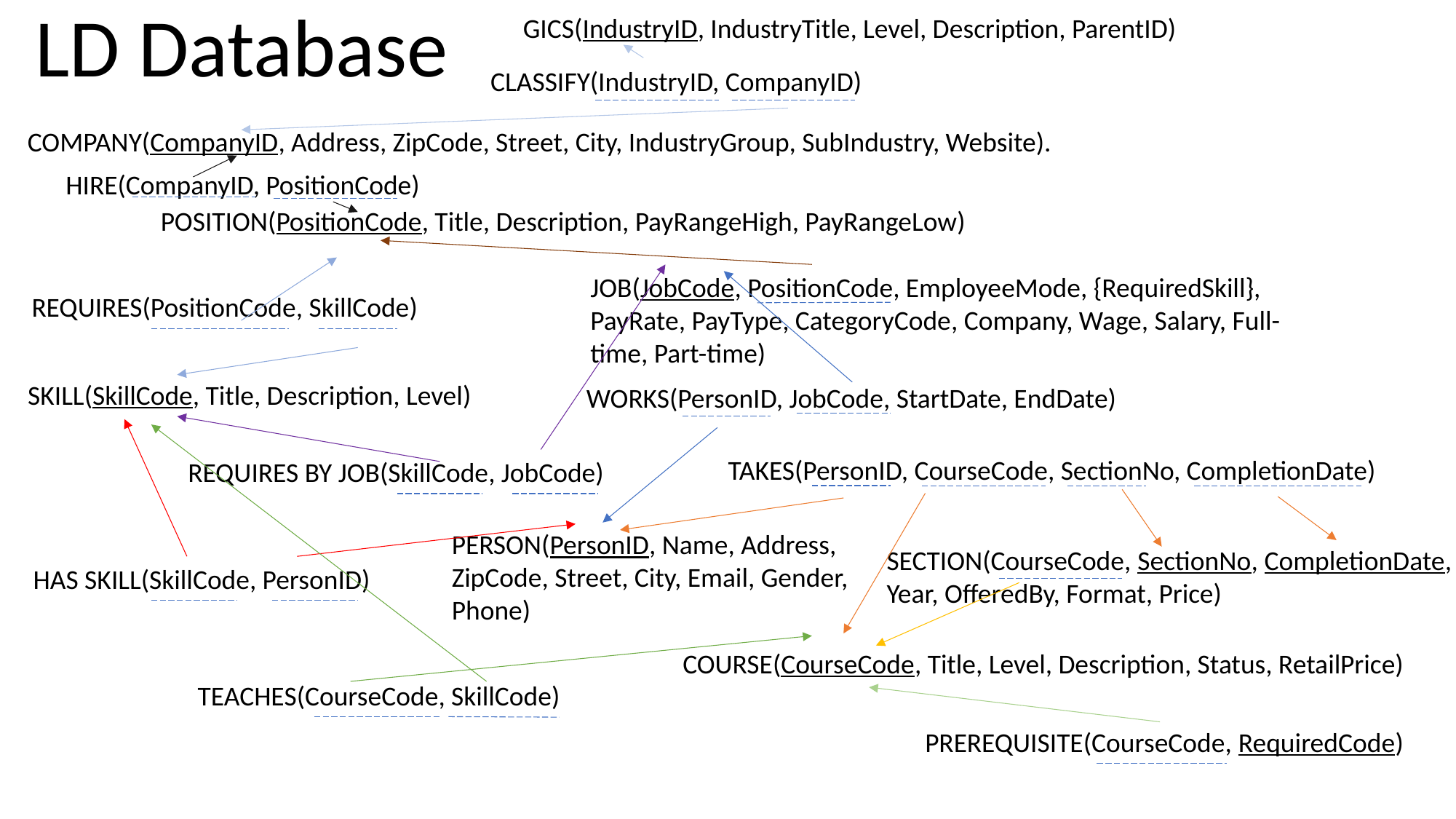

# LD Database
GICS(IndustryID, IndustryTitle, Level, Description, ParentID)
CLASSIFY(IndustryID, CompanyID)
COMPANY(CompanyID, Address, ZipCode, Street, City, IndustryGroup, SubIndustry, Website).
HIRE(CompanyID, PositionCode)
POSITION(PositionCode, Title, Description, PayRangeHigh, PayRangeLow)
JOB(JobCode, PositionCode, EmployeeMode, {RequiredSkill}, PayRate, PayType, CategoryCode, Company, Wage, Salary, Full-time, Part-time)
REQUIRES(PositionCode, SkillCode)
SKILL(SkillCode, Title, Description, Level)
WORKS(PersonID, JobCode, StartDate, EndDate)
TAKES(PersonID, CourseCode, SectionNo, CompletionDate)
REQUIRES BY JOB(SkillCode, JobCode)
PERSON(PersonID, Name, Address, ZipCode, Street, City, Email, Gender, Phone)
SECTION(CourseCode, SectionNo, CompletionDate, Year, OfferedBy, Format, Price)
HAS SKILL(SkillCode, PersonID)
COURSE(CourseCode, Title, Level, Description, Status, RetailPrice)
TEACHES(CourseCode, SkillCode)
PREREQUISITE(CourseCode, RequiredCode)